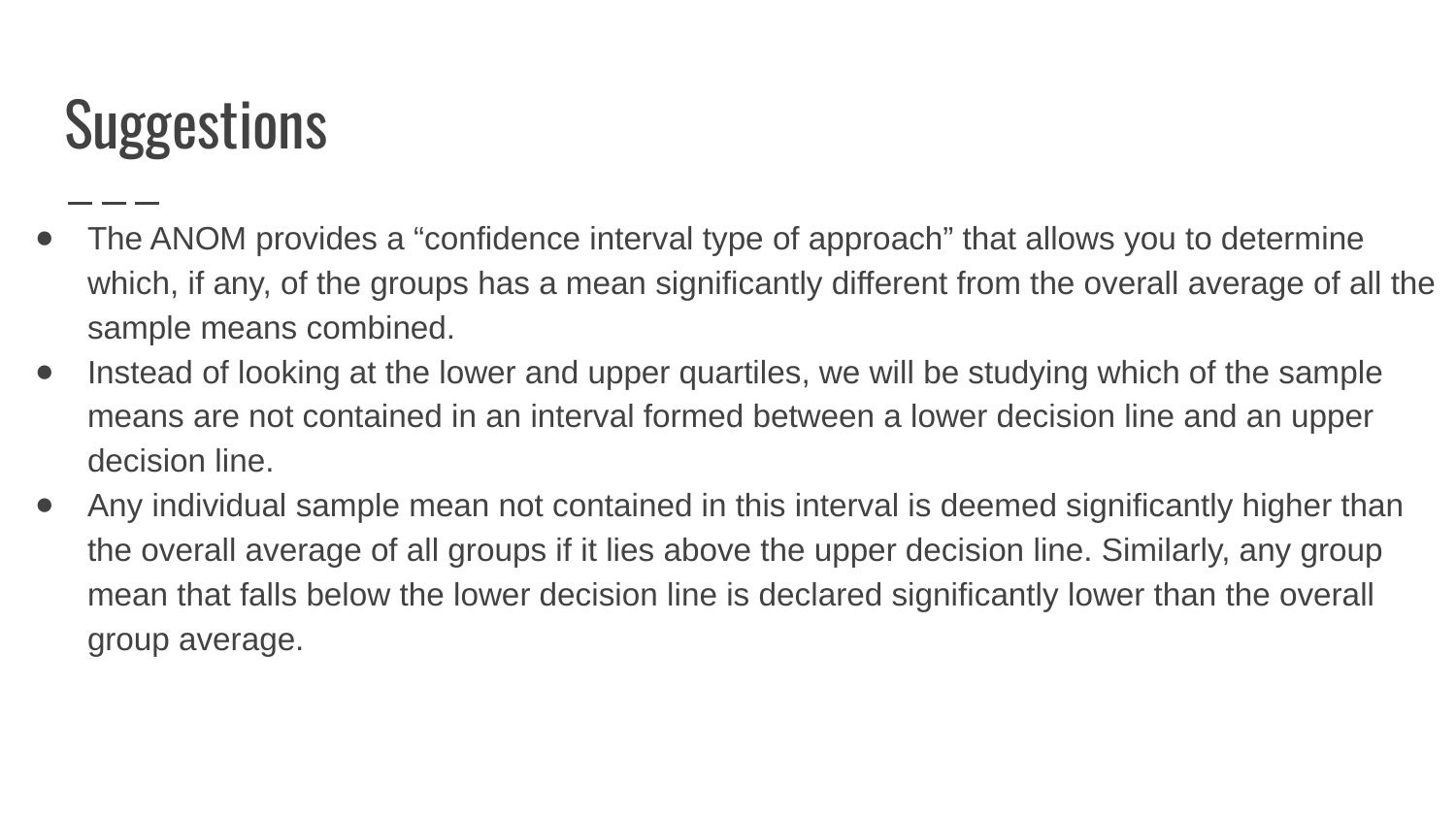

# Suggestions
The ANOM provides a “confidence interval type of approach” that allows you to determine which, if any, of the groups has a mean significantly different from the overall average of all the sample means combined.
Instead of looking at the lower and upper quartiles, we will be studying which of the sample means are not contained in an interval formed between a lower decision line and an upper decision line.
Any individual sample mean not contained in this interval is deemed significantly higher than the overall average of all groups if it lies above the upper decision line. Similarly, any group mean that falls below the lower decision line is declared significantly lower than the overall group average.